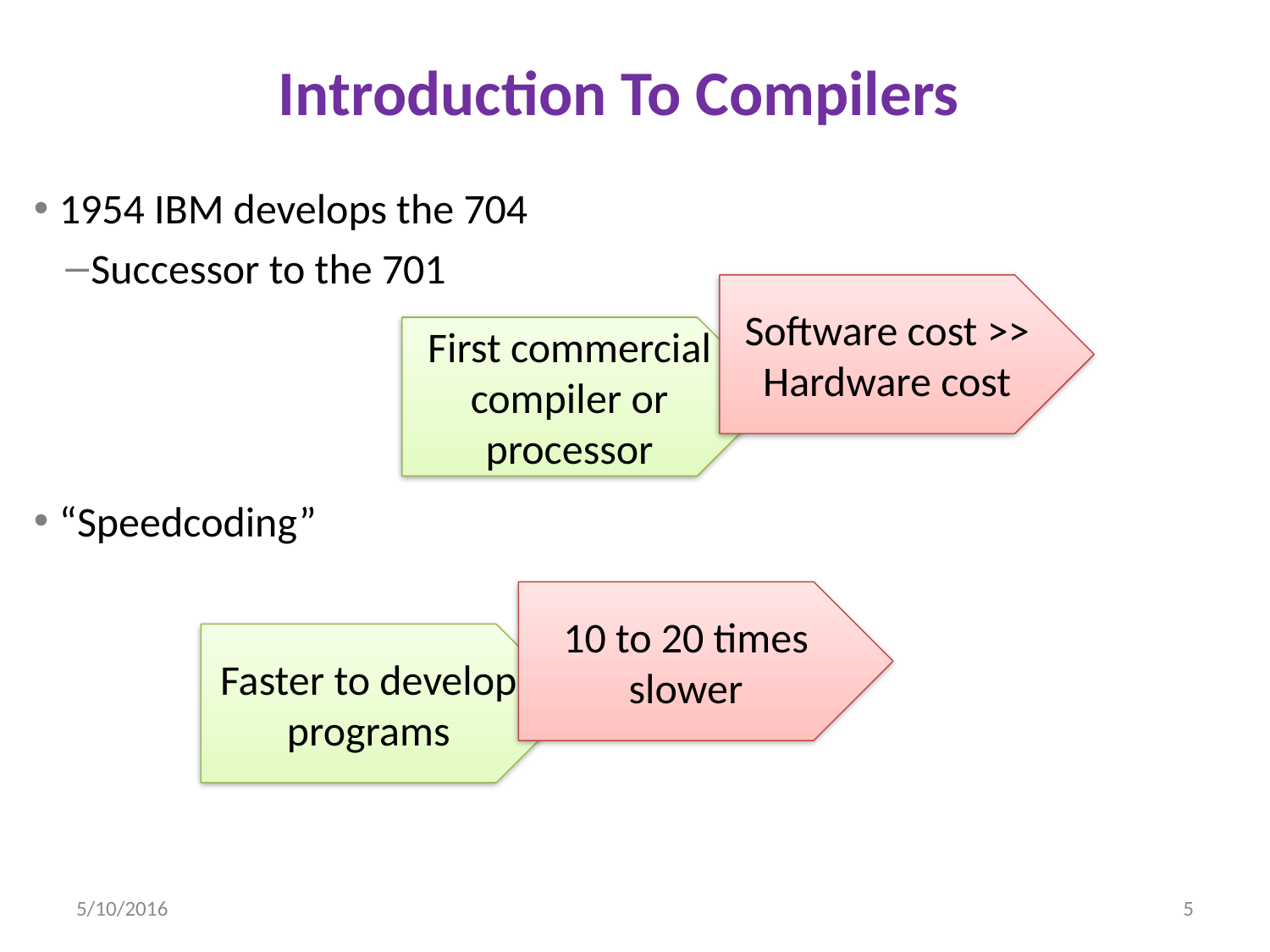

# Introduction To Compilers

1954 IBM develops the 704
Successor to the 701

“Speedcoding”

Software cost >> Hardware cost
First commercial compiler or processor
10 to 20 times slower
Faster to develop programs
5
5/10/2016